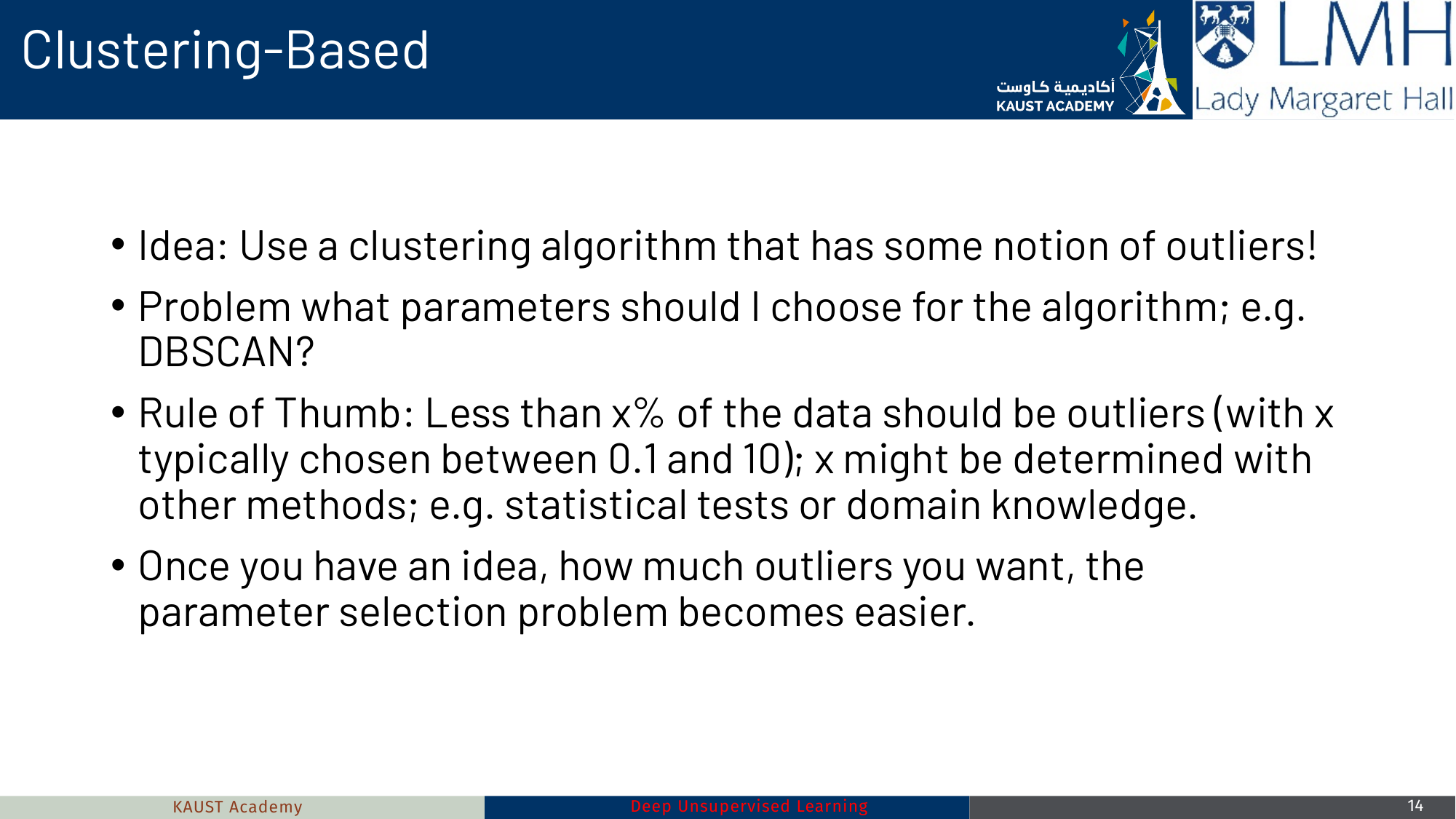

# Clustering-Based
Idea: Use a clustering algorithm that has some notion of outliers!
Problem what parameters should I choose for the algorithm; e.g. DBSCAN?
Rule of Thumb: Less than x% of the data should be outliers (with x typically chosen between 0.1 and 10); x might be determined with other methods; e.g. statistical tests or domain knowledge.
Once you have an idea, how much outliers you want, the parameter selection problem becomes easier.